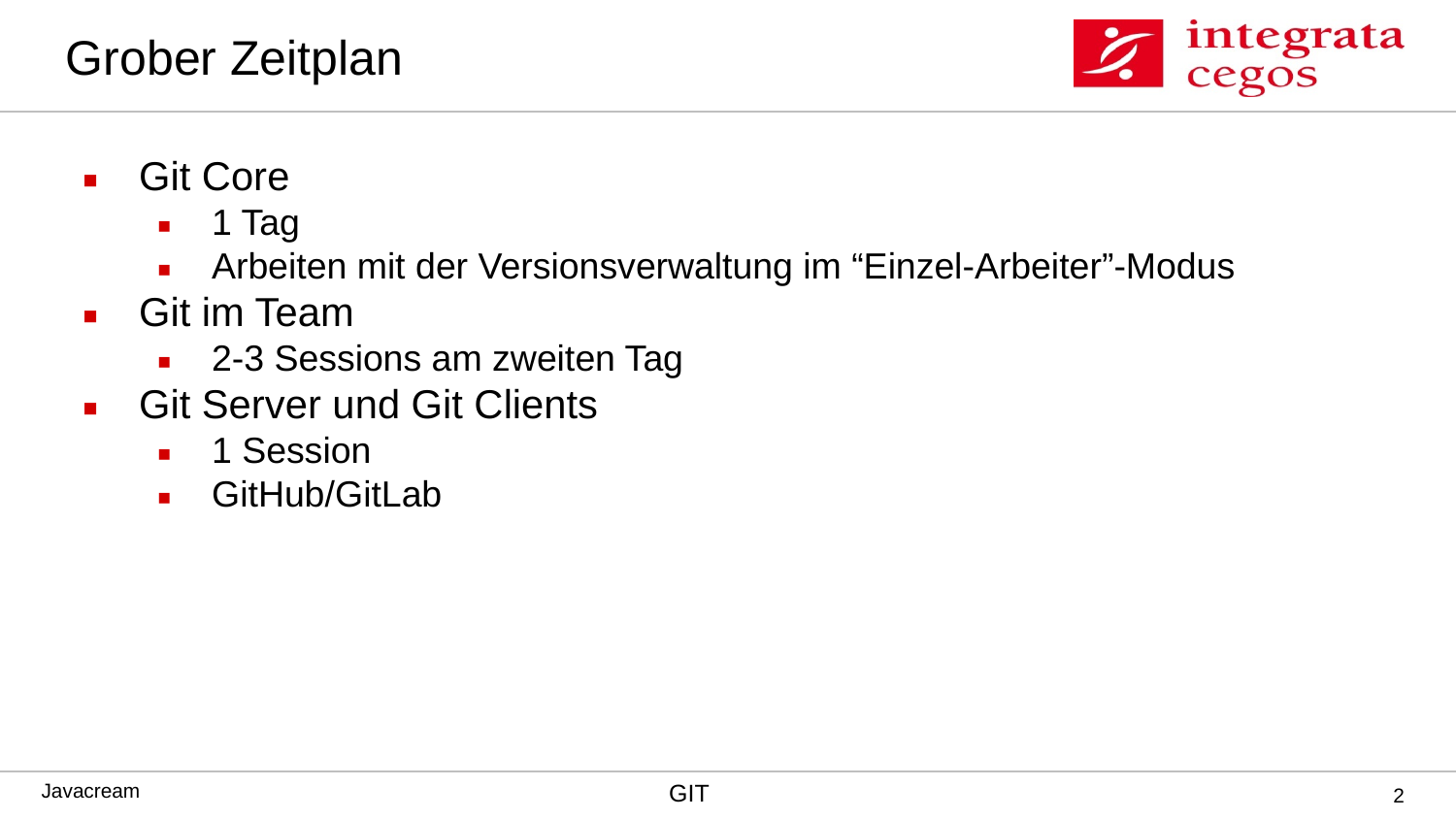

# Grober Zeitplan
Git Core
1 Tag
Arbeiten mit der Versionsverwaltung im “Einzel-Arbeiter”-Modus
Git im Team
2-3 Sessions am zweiten Tag
Git Server und Git Clients
1 Session
GitHub/GitLab
2